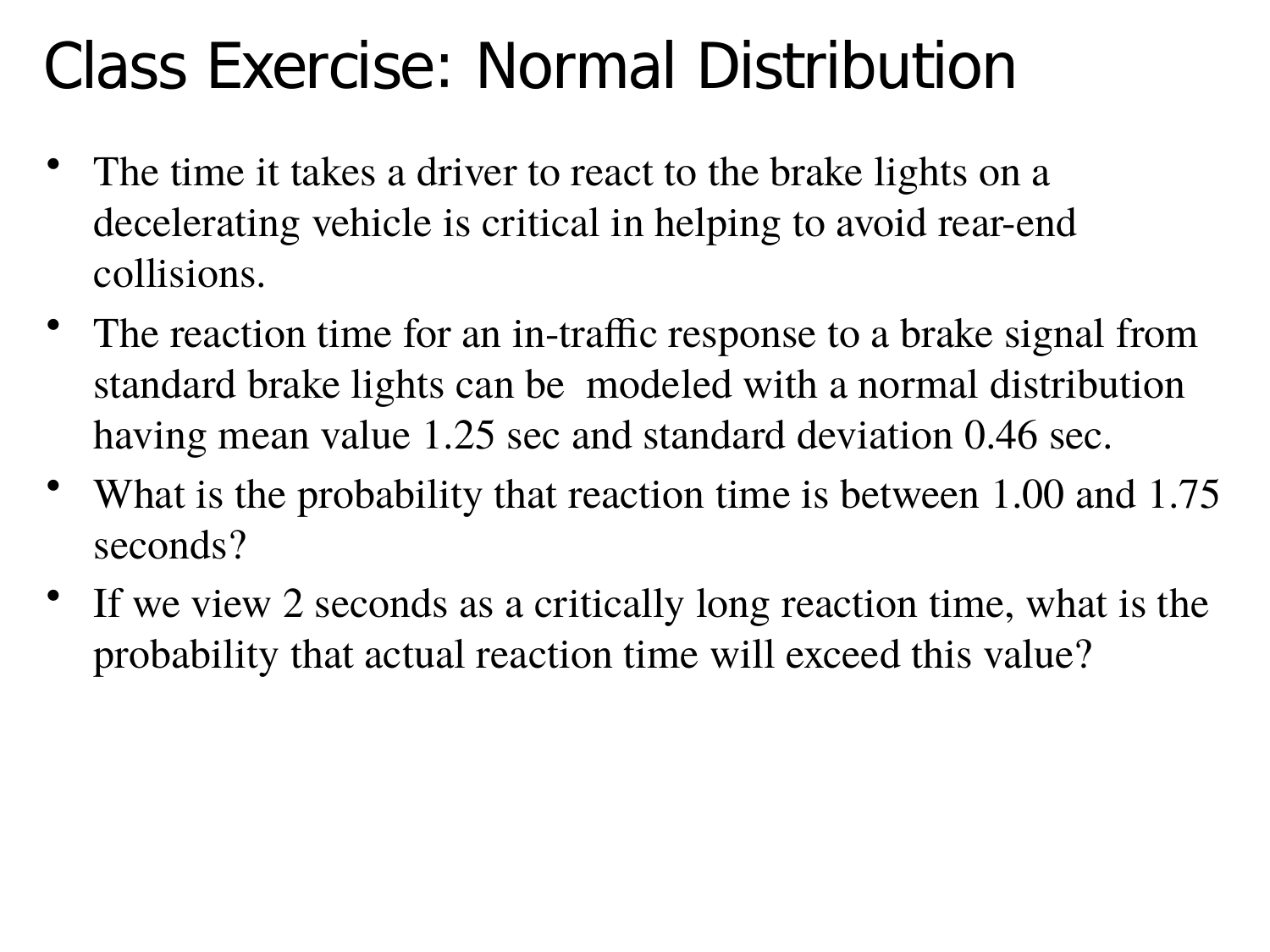

# Class Exercise: Normal Distribution
The time it takes a driver to react to the brake lights on a decelerating vehicle is critical in helping to avoid rear-end collisions.
The reaction time for an in-traffic response to a brake signal from standard brake lights can be  modeled with a normal distribution having mean value 1.25 sec and standard deviation 0.46 sec.
What is the probability that reaction time is between 1.00 and 1.75 seconds?
If we view 2 seconds as a critically long reaction time, what is the probability that actual reaction time will exceed this value?

13